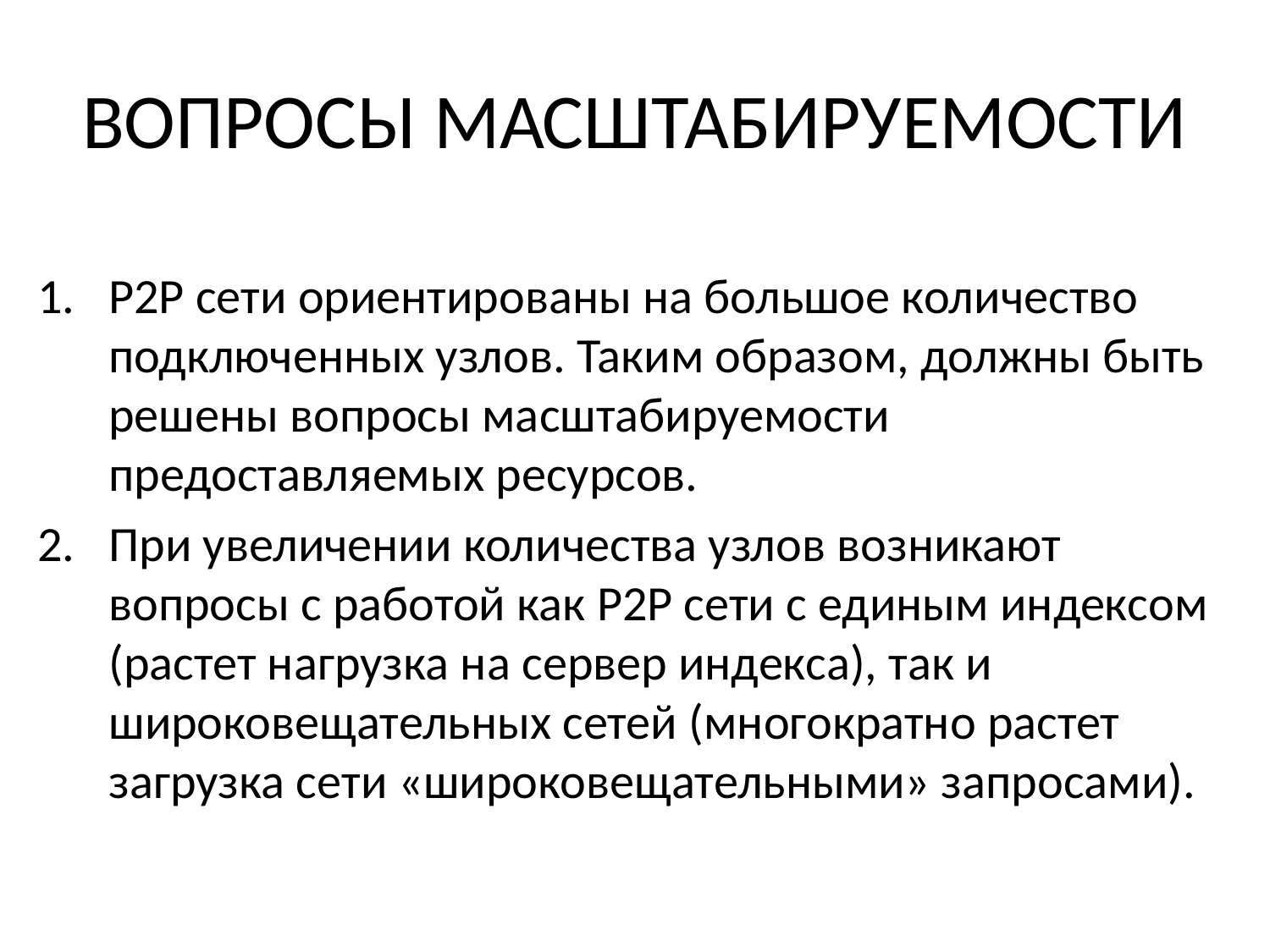

# ВОПРОСЫ МАСШТАБИРУЕМОСТИ
P2P сети ориентированы на большое количество подключенных узлов. Таким образом, должны быть решены вопросы масштабируемости предоставляемых ресурсов.
При увеличении количества узлов возникают вопросы с работой как P2P сети с единым индексом (растет нагрузка на сервер индекса), так и широковещательных сетей (многократно растет загрузка сети «широковещательными» запросами).